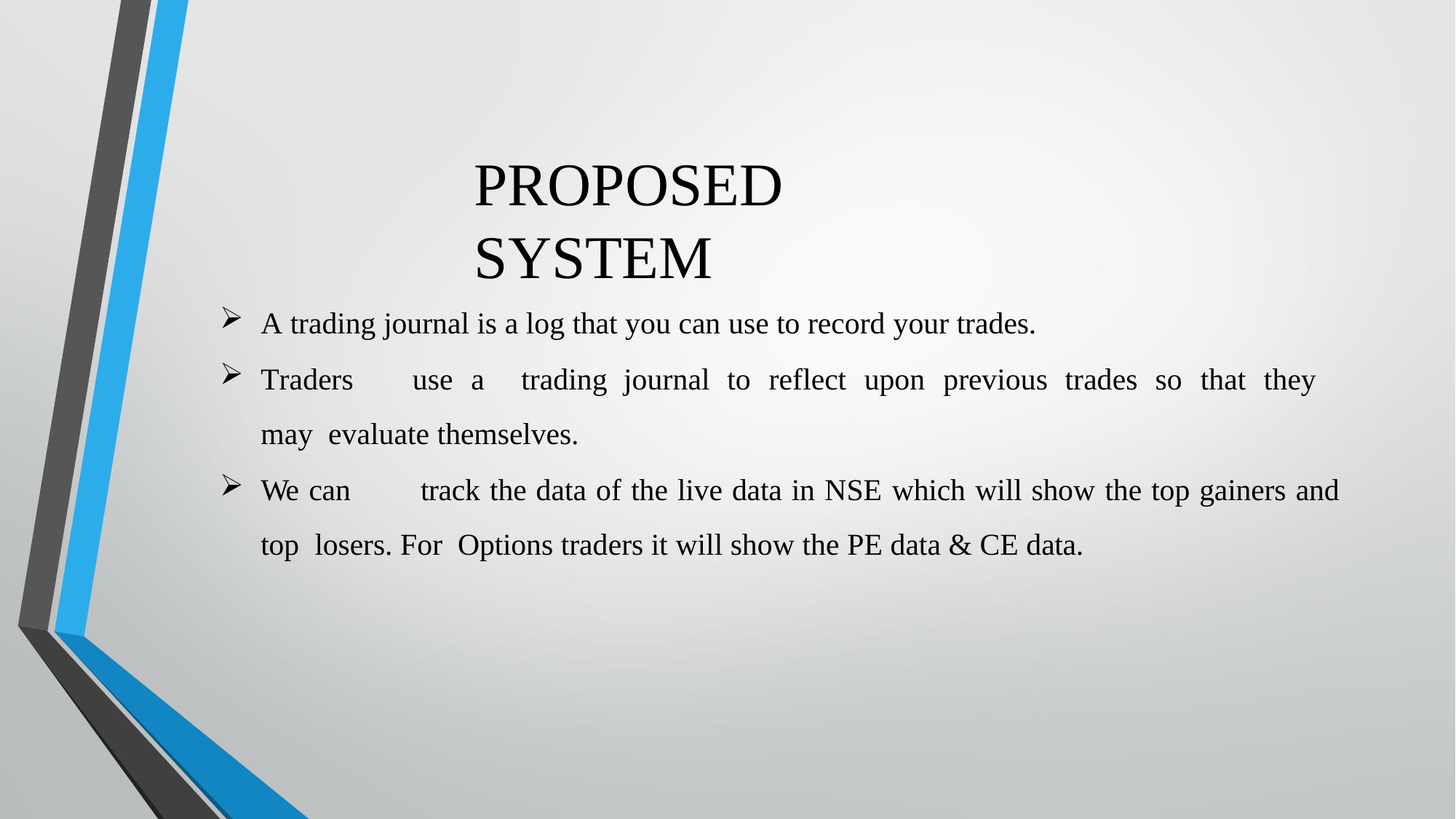

# PROPOSED SYSTEM
A trading journal is a log that you can use to record your trades.
Traders	use	a	trading	journal	to	reflect	upon	previous	trades	so	that	they	may  evaluate themselves.
We can	track the data of the live data in NSE which will show the top gainers and top  losers. For Options traders it will show the PE data & CE data.